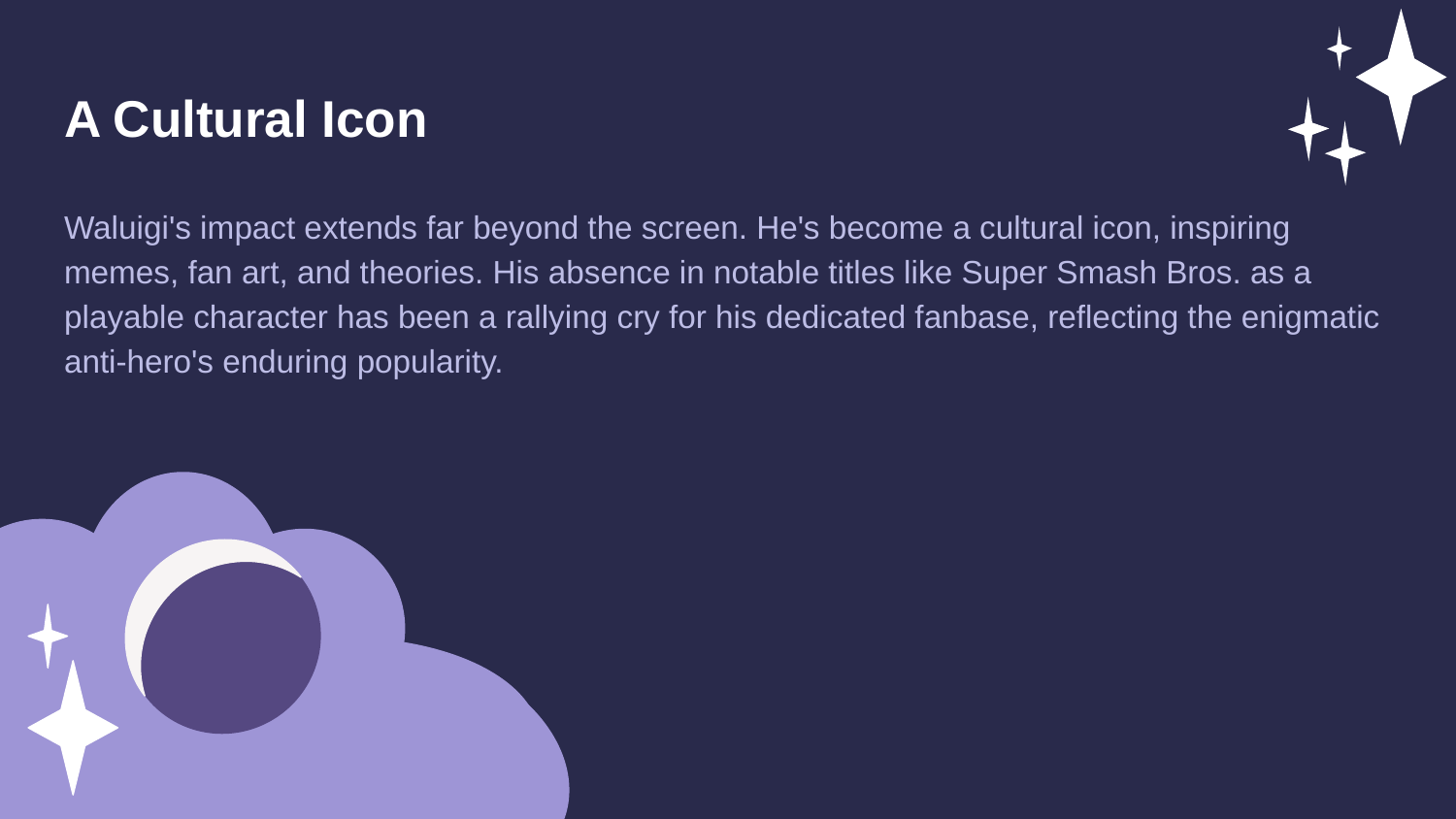

A Cultural Icon
Waluigi's impact extends far beyond the screen. He's become a cultural icon, inspiring memes, fan art, and theories. His absence in notable titles like Super Smash Bros. as a playable character has been a rallying cry for his dedicated fanbase, reflecting the enigmatic anti-hero's enduring popularity.